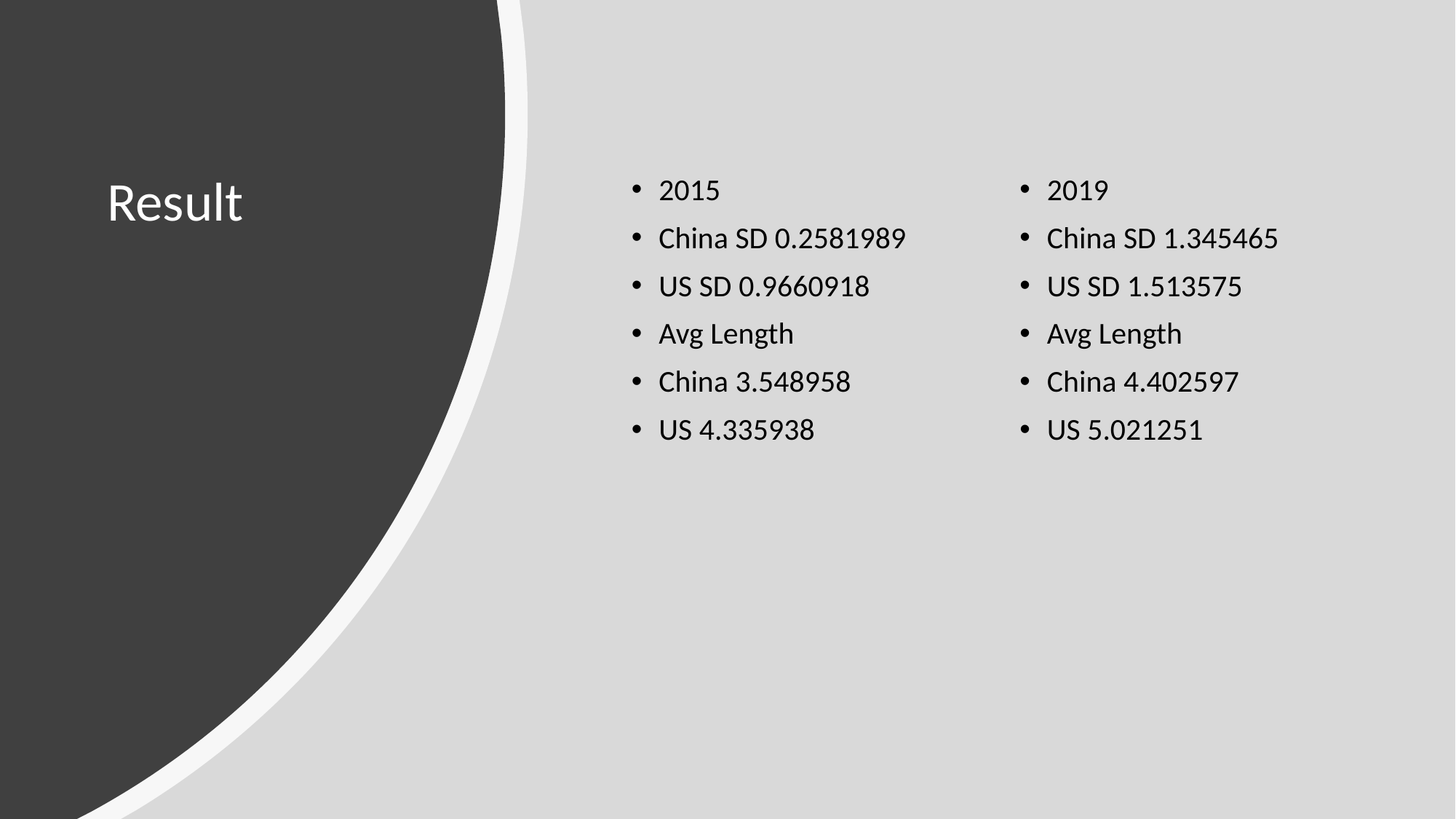

# Result
2015
China SD 0.2581989
US SD 0.9660918
Avg Length
China 3.548958
US 4.335938
2019
China SD 1.345465
US SD 1.513575
Avg Length
China 4.402597
US 5.021251